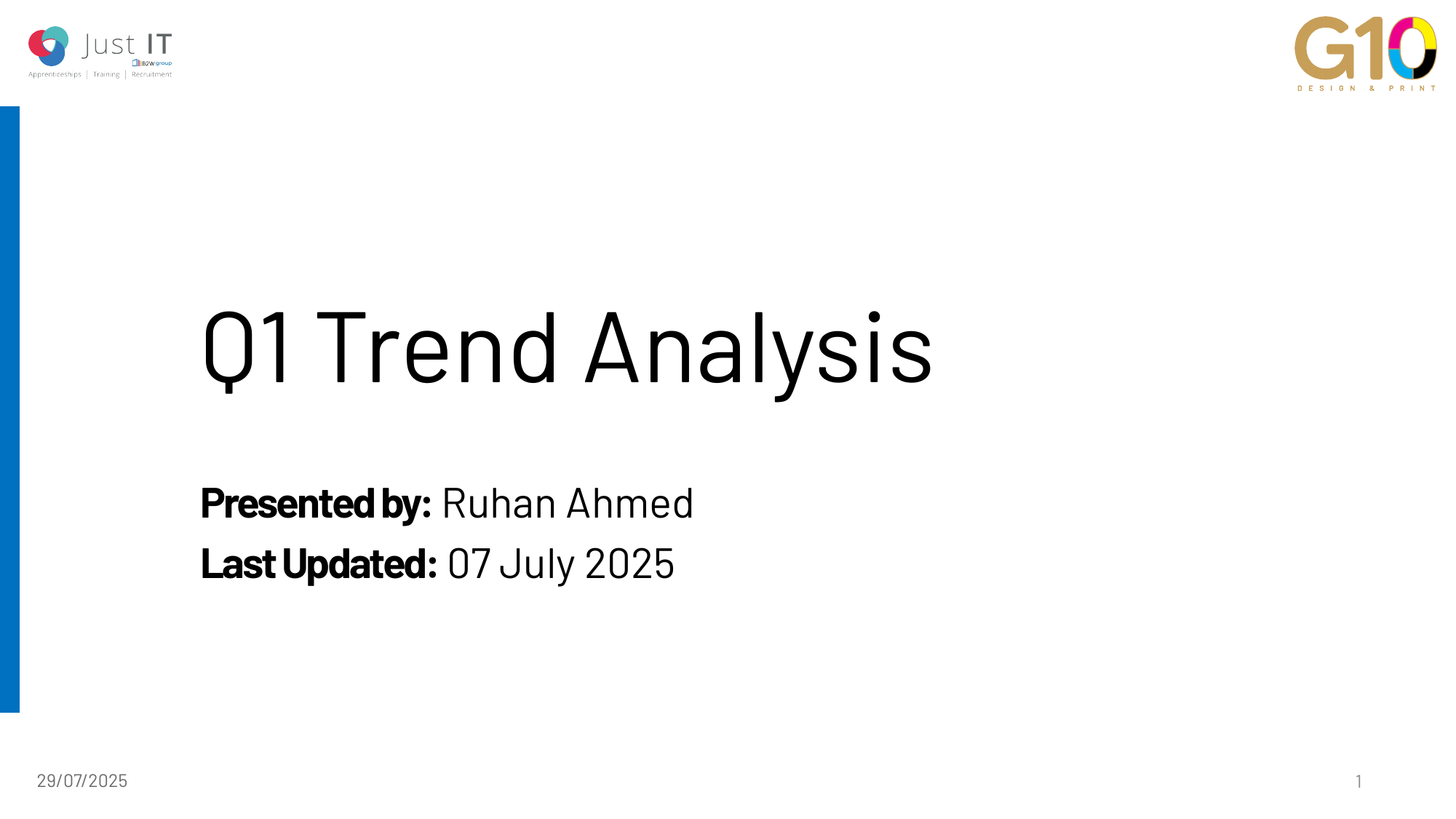

# Q1 Trend Analysis

Presented by: Ruhan Ahmed
Last Updated: 07 July 2025
29/07/2025
1